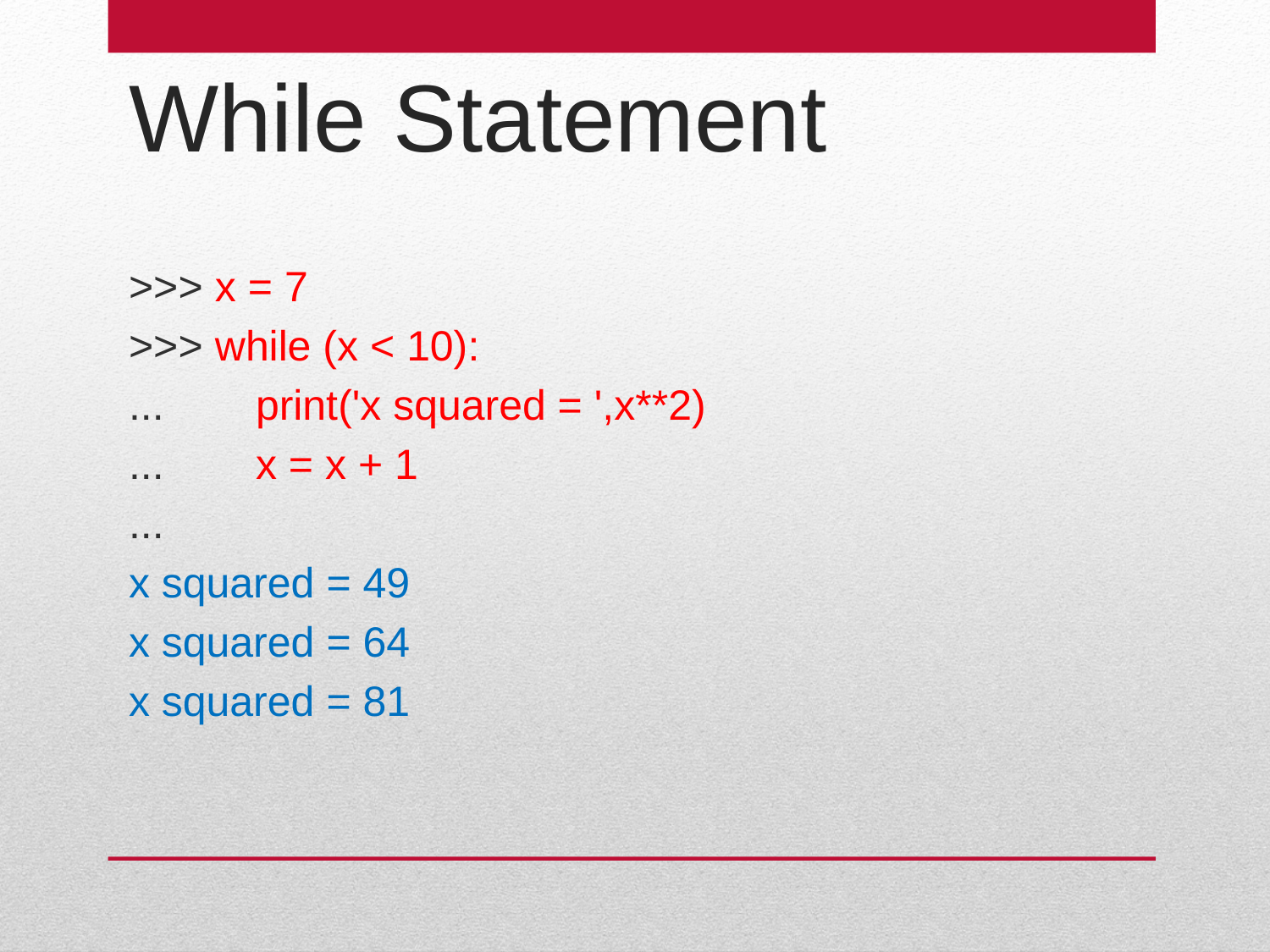

While Statement
>>> x = 7
>>> while (x < 10):
... 	print('x squared = ',x**2)
... 	x = x + 1
...
x squared = 49
x squared = 64
x squared = 81